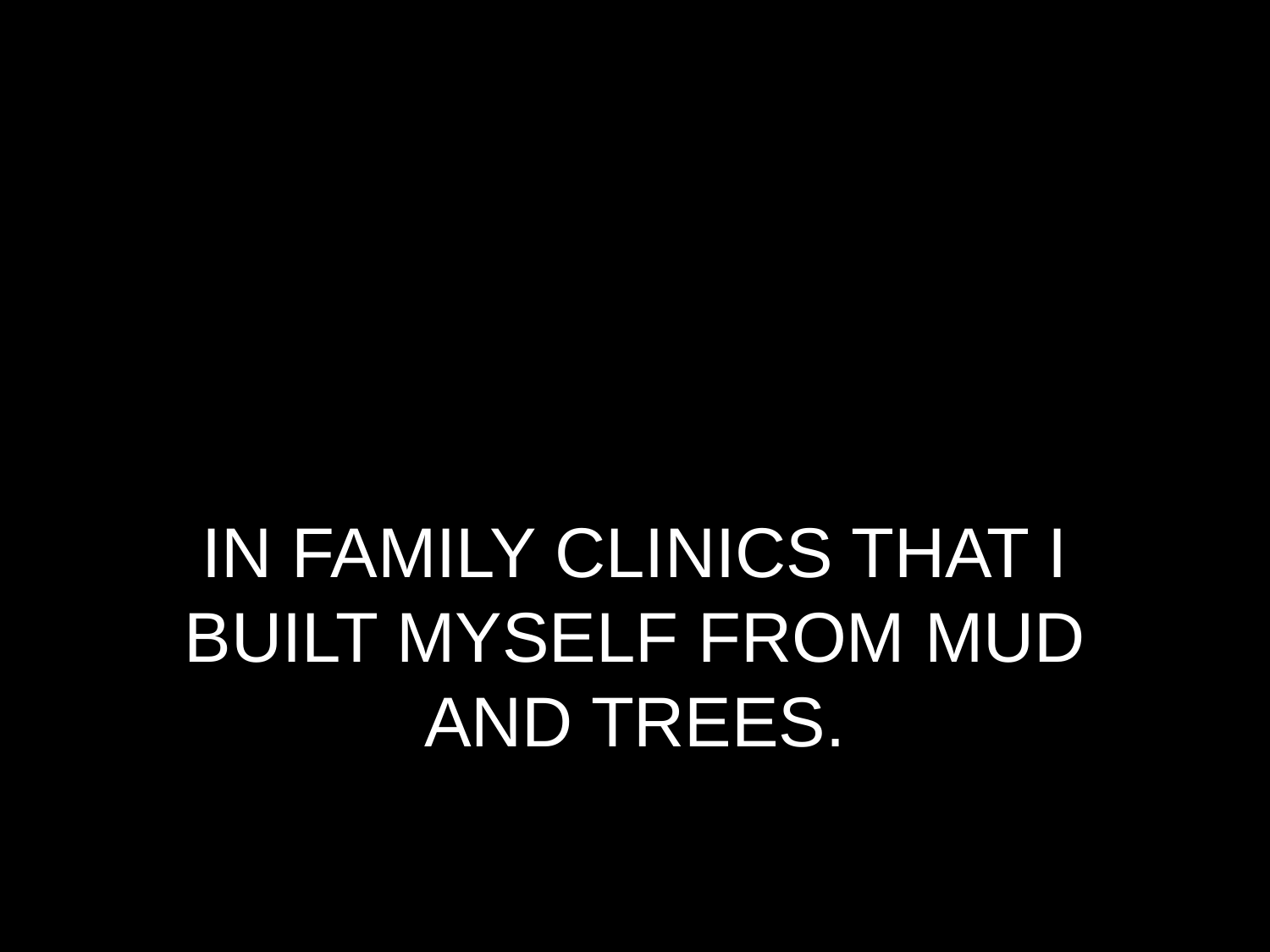

# IN FAMILY CLINICS THAT I BUILT MYSELF FROM MUD AND TREES.